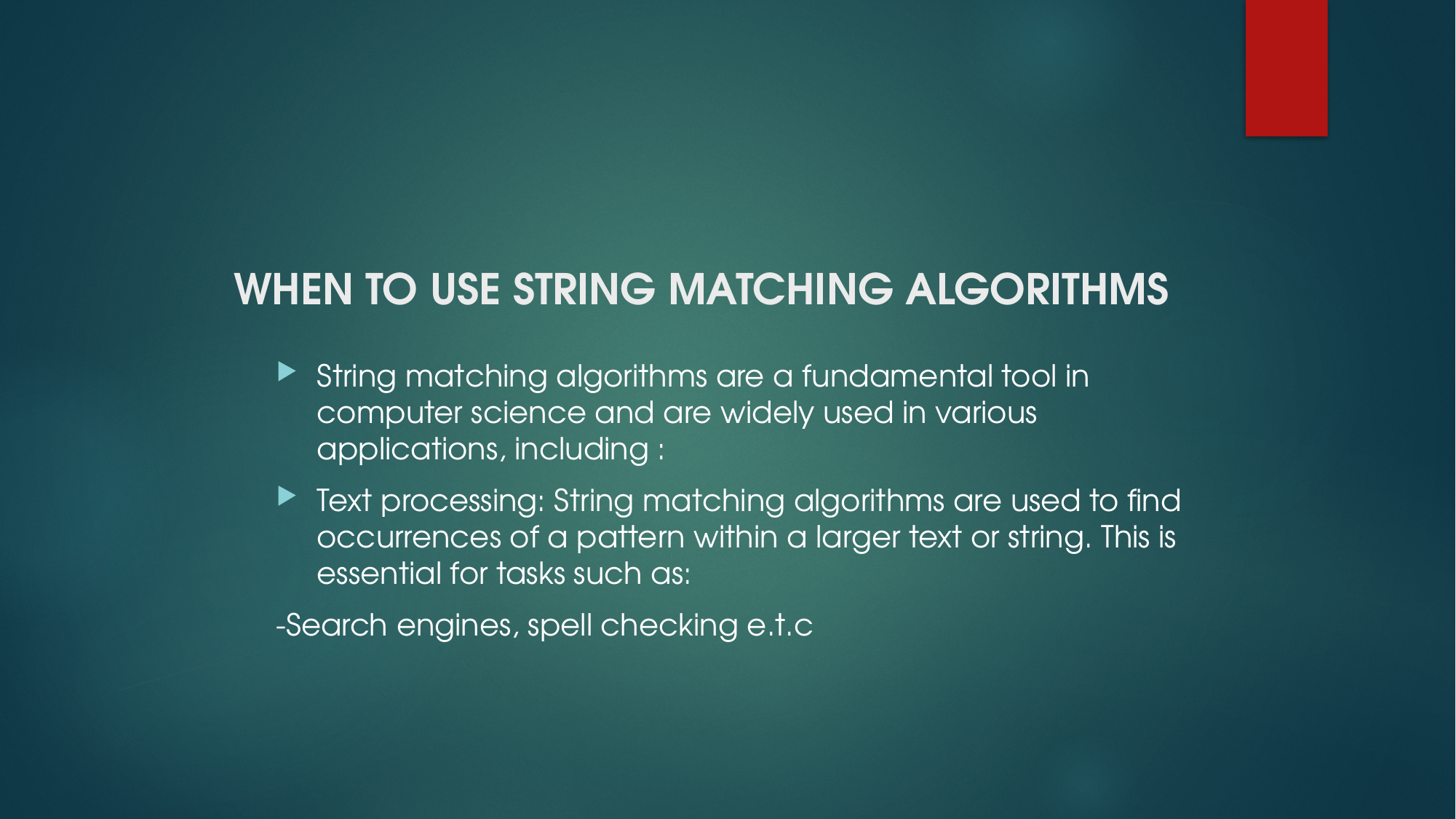

# WHEN TO USE STRING MATCHING ALGORITHMS
String matching algorithms are a fundamental tool in computer science and are widely used in various applications, including :
Text processing: String matching algorithms are used to find occurrences of a pattern within a larger text or string. This is essential for tasks such as:
-Search engines, spell checking e.t.c